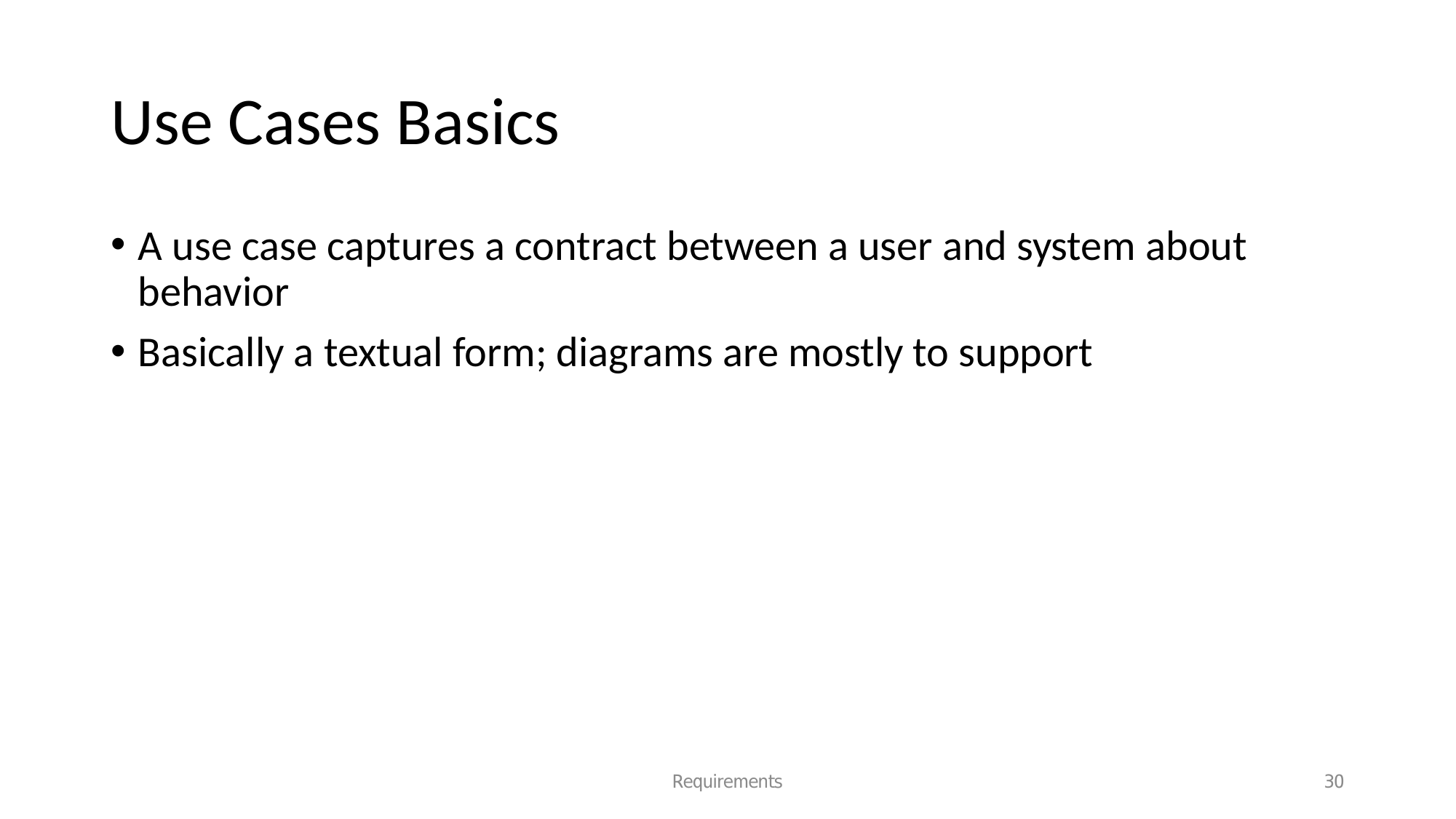

# Use Cases Basics
A use case captures a contract between a user and system about behavior
Basically a textual form; diagrams are mostly to support
Requirements
30